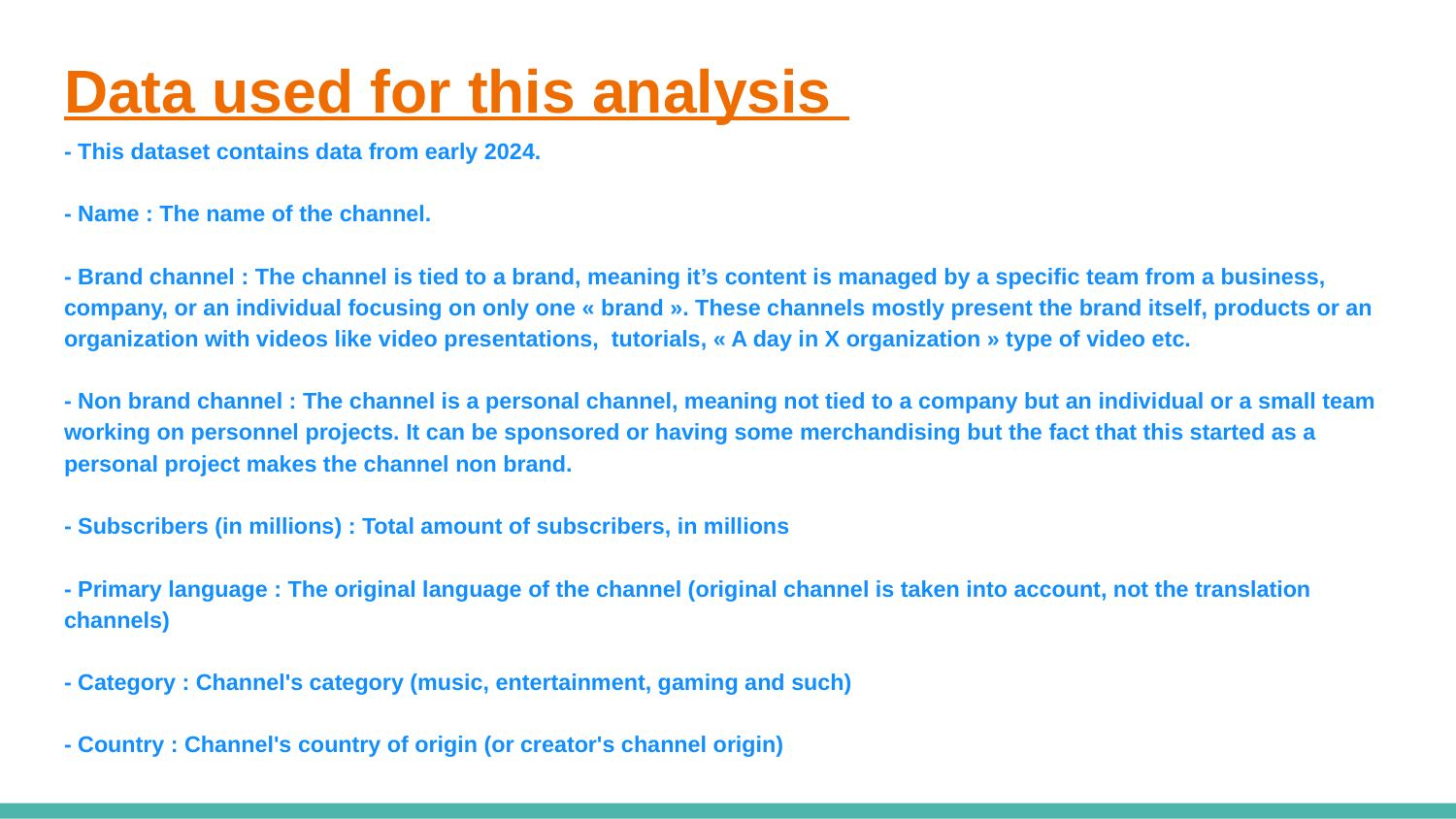

# Data used for this analysis

- This dataset contains data from early 2024.

- Name : The name of the channel.

- Brand channel : The channel is tied to a brand, meaning it’s content is managed by a specific team from a business, company, or an individual focusing on only one « brand ». These channels mostly present the brand itself, products or an organization with videos like video presentations,  tutorials, « A day in X organization » type of video etc.

- Non brand channel : The channel is a personal channel, meaning not tied to a company but an individual or a small team working on personnel projects. It can be sponsored or having some merchandising but the fact that this started as a personal project makes the channel non brand.

- Subscribers (in millions) : Total amount of subscribers, in millions

- Primary language : The original language of the channel (original channel is taken into account, not the translation channels)

- Category : Channel's category (music, entertainment, gaming and such)

- Country : Channel's country of origin (or creator's channel origin)